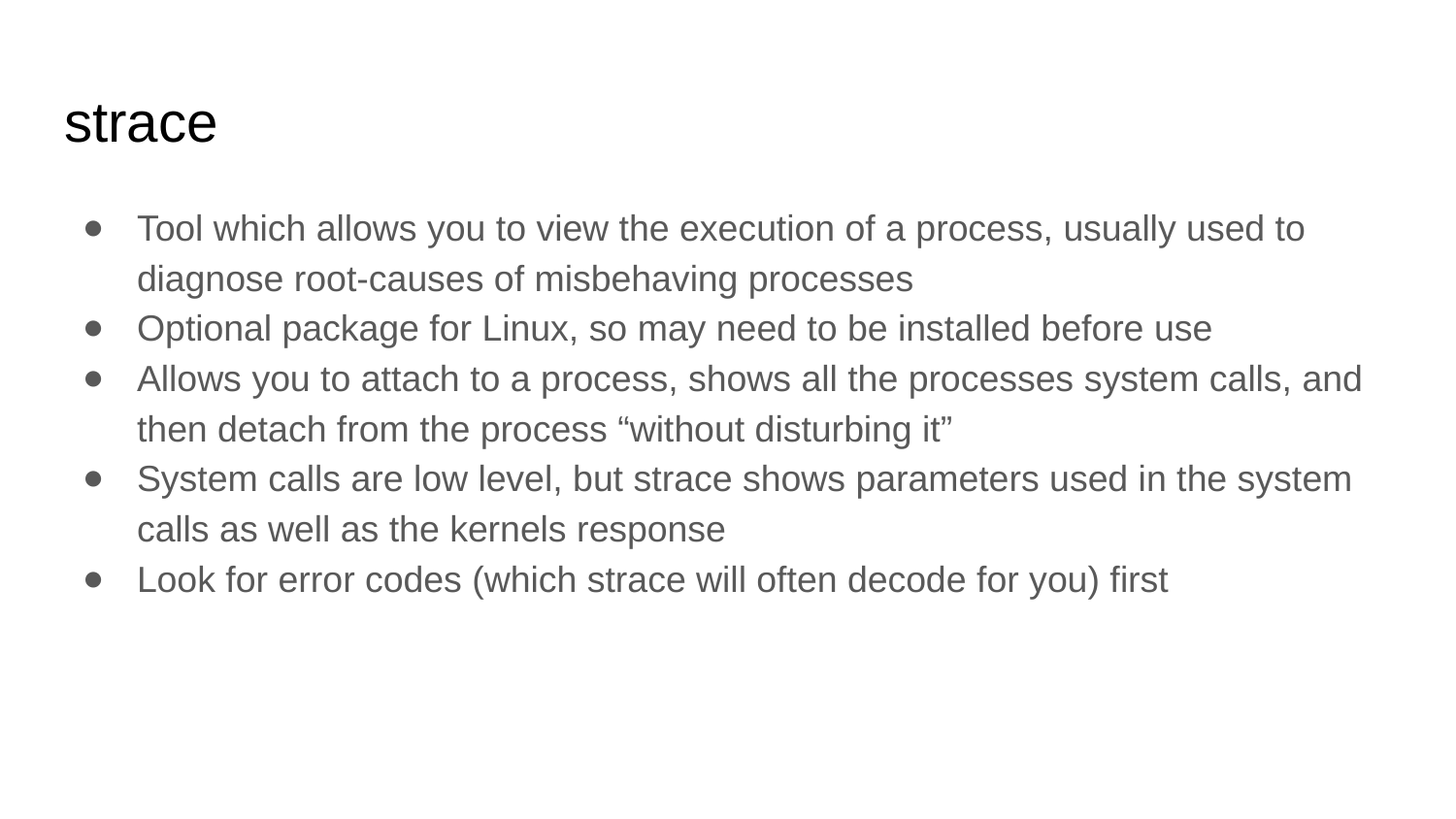

# strace
Tool which allows you to view the execution of a process, usually used to diagnose root-causes of misbehaving processes
Optional package for Linux, so may need to be installed before use
Allows you to attach to a process, shows all the processes system calls, and then detach from the process “without disturbing it”
System calls are low level, but strace shows parameters used in the system calls as well as the kernels response
Look for error codes (which strace will often decode for you) first